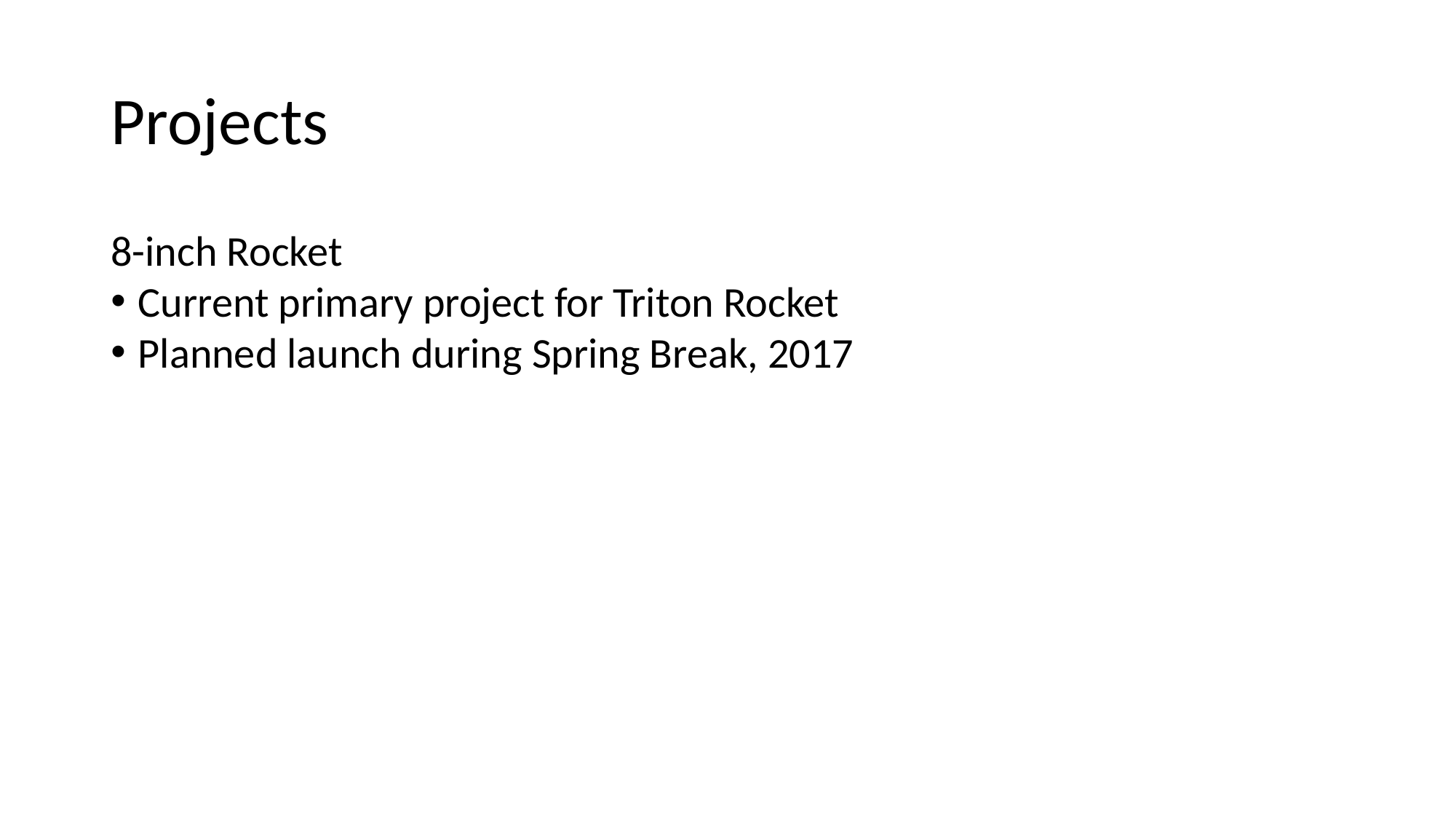

# Projects
8-inch Rocket
Current primary project for Triton Rocket
Planned launch during Spring Break, 2017